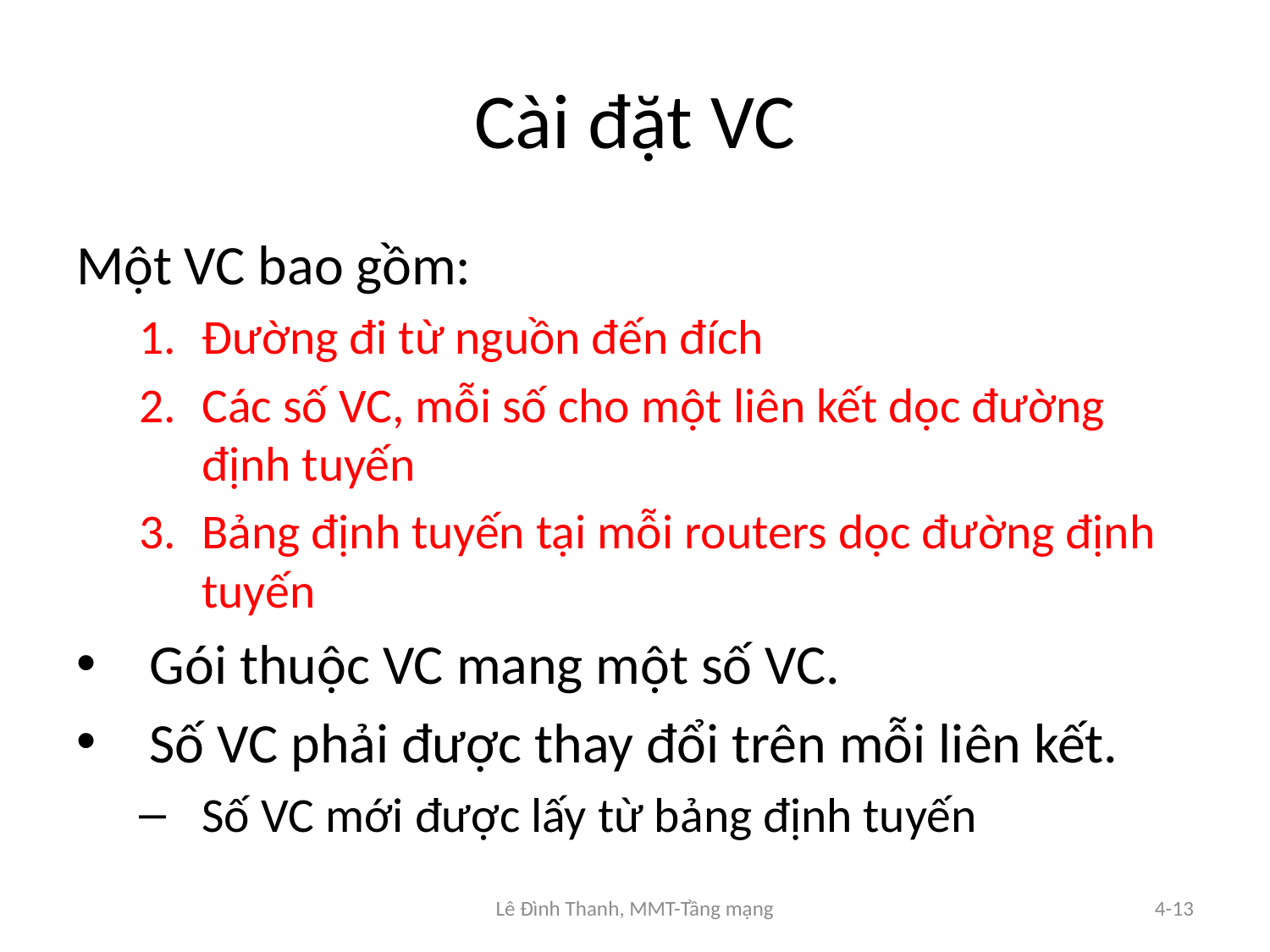

# Cài đặt VC
Một VC bao gồm:
Đường đi từ nguồn đến đích
Các số VC, mỗi số cho một liên kết dọc đường định tuyến
Bảng định tuyến tại mỗi routers dọc đường định tuyến
Gói thuộc VC mang một số VC.
Số VC phải được thay đổi trên mỗi liên kết.
Số VC mới được lấy từ bảng định tuyến
Lê Đình Thanh, MMT-Tầng mạng
4-13